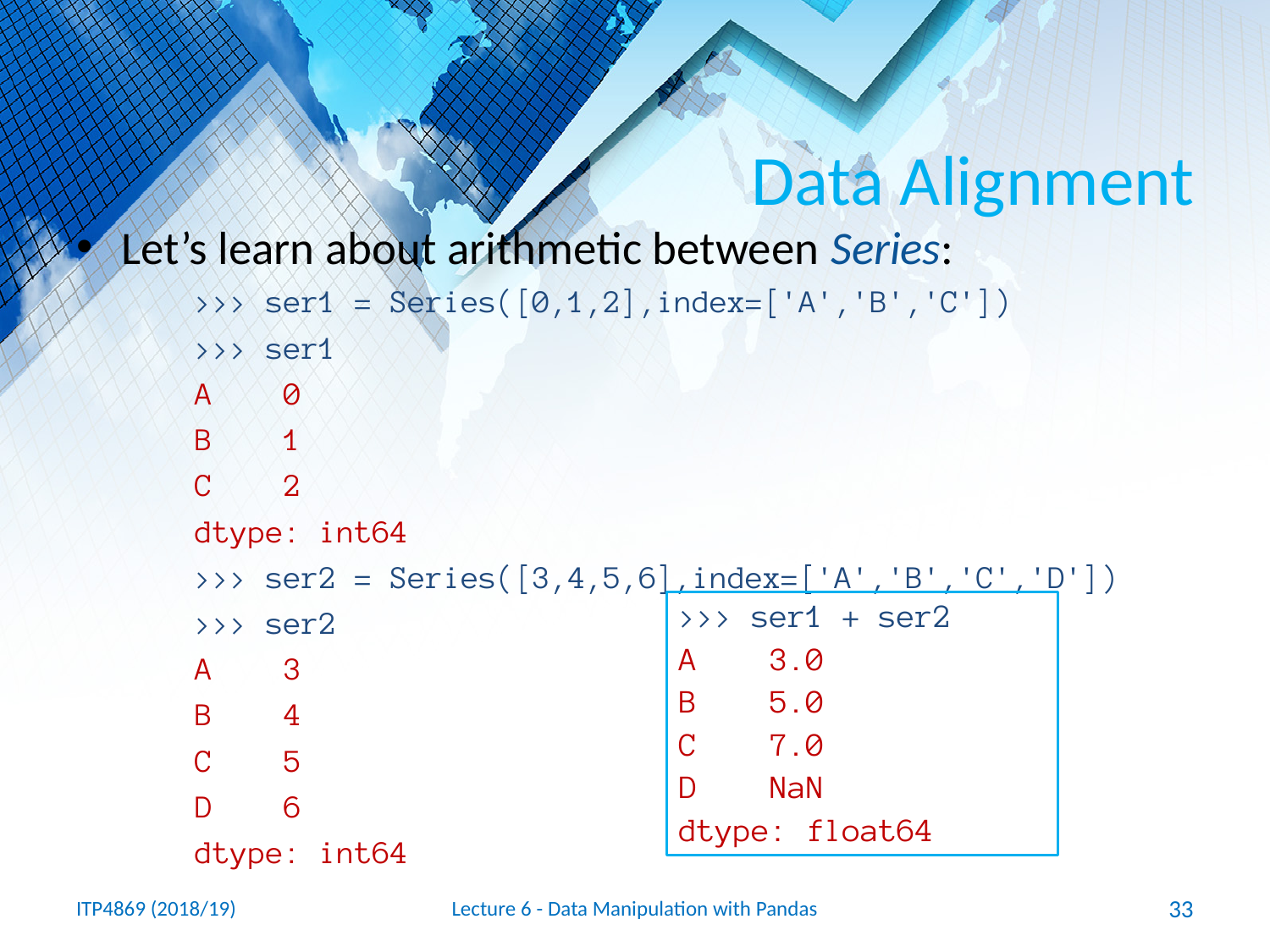

# Data Alignment
Let’s learn about arithmetic between Series:
>>> ser1 = Series([0,1,2],index=['A','B','C'])
>>> ser1
A    0
B    1
C    2
dtype: int64
>>> ser2 = Series([3,4,5,6],index=['A','B','C','D'])
>>> ser2
A    3
B    4
C    5
D    6
dtype: int64
>>> ser1 + ser2
A    3.0
B    5.0
C    7.0
D    NaN
dtype: float64
ITP4869 (2018/19)
Lecture 6 - Data Manipulation with Pandas
33